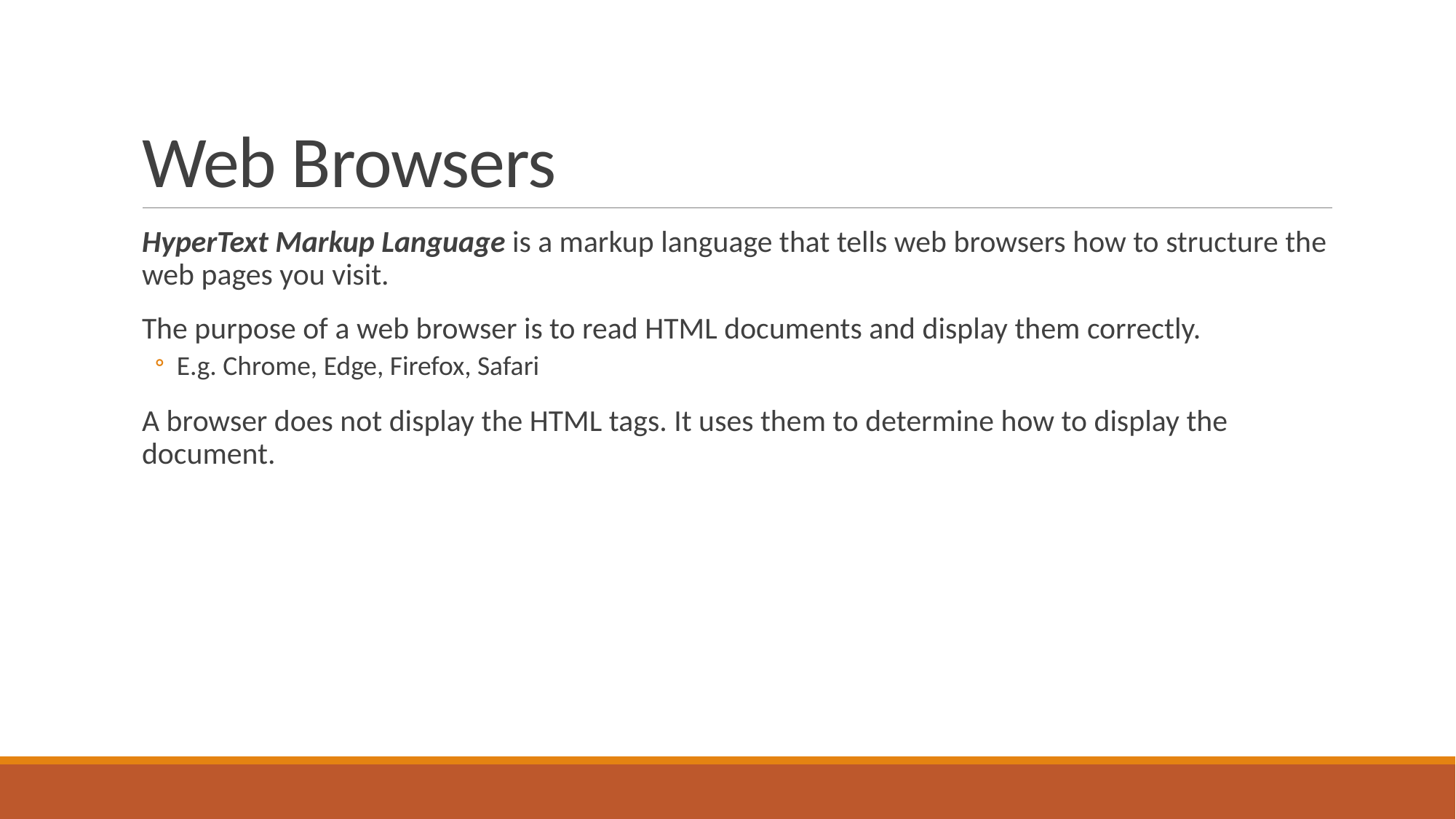

# Web Browsers
HyperText Markup Language is a markup language that tells web browsers how to structure the web pages you visit.
The purpose of a web browser is to read HTML documents and display them correctly.
E.g. Chrome, Edge, Firefox, Safari
A browser does not display the HTML tags. It uses them to determine how to display the document.